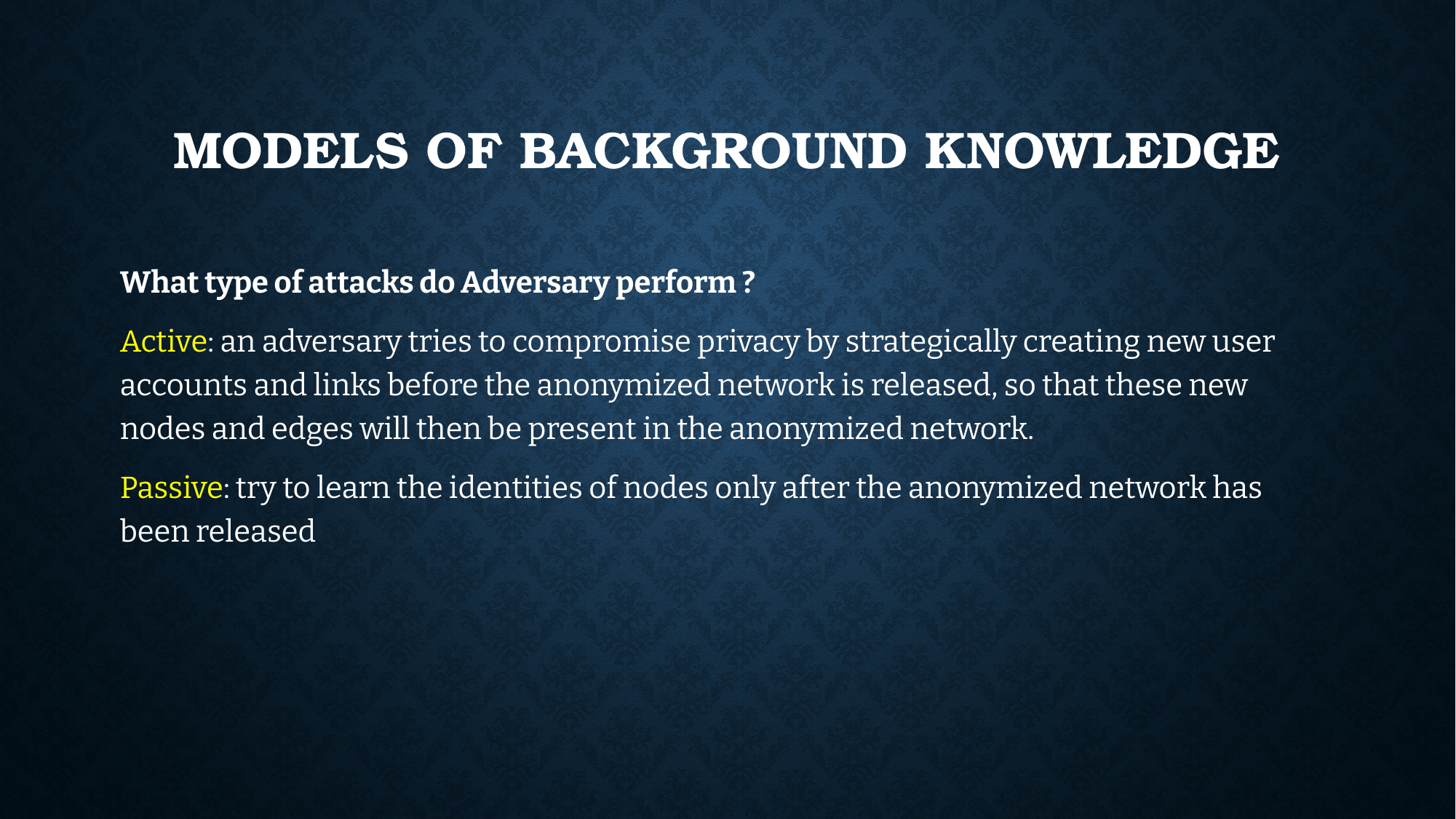

# Models of Background Knowledge
What type of attacks do Adversary perform ?
Active: an adversary tries to compromise privacy by strategically creating new user accounts and links before the anonymized network is released, so that these new nodes and edges will then be present in the anonymized network.
Passive: try to learn the identities of nodes only after the anonymized network has been released